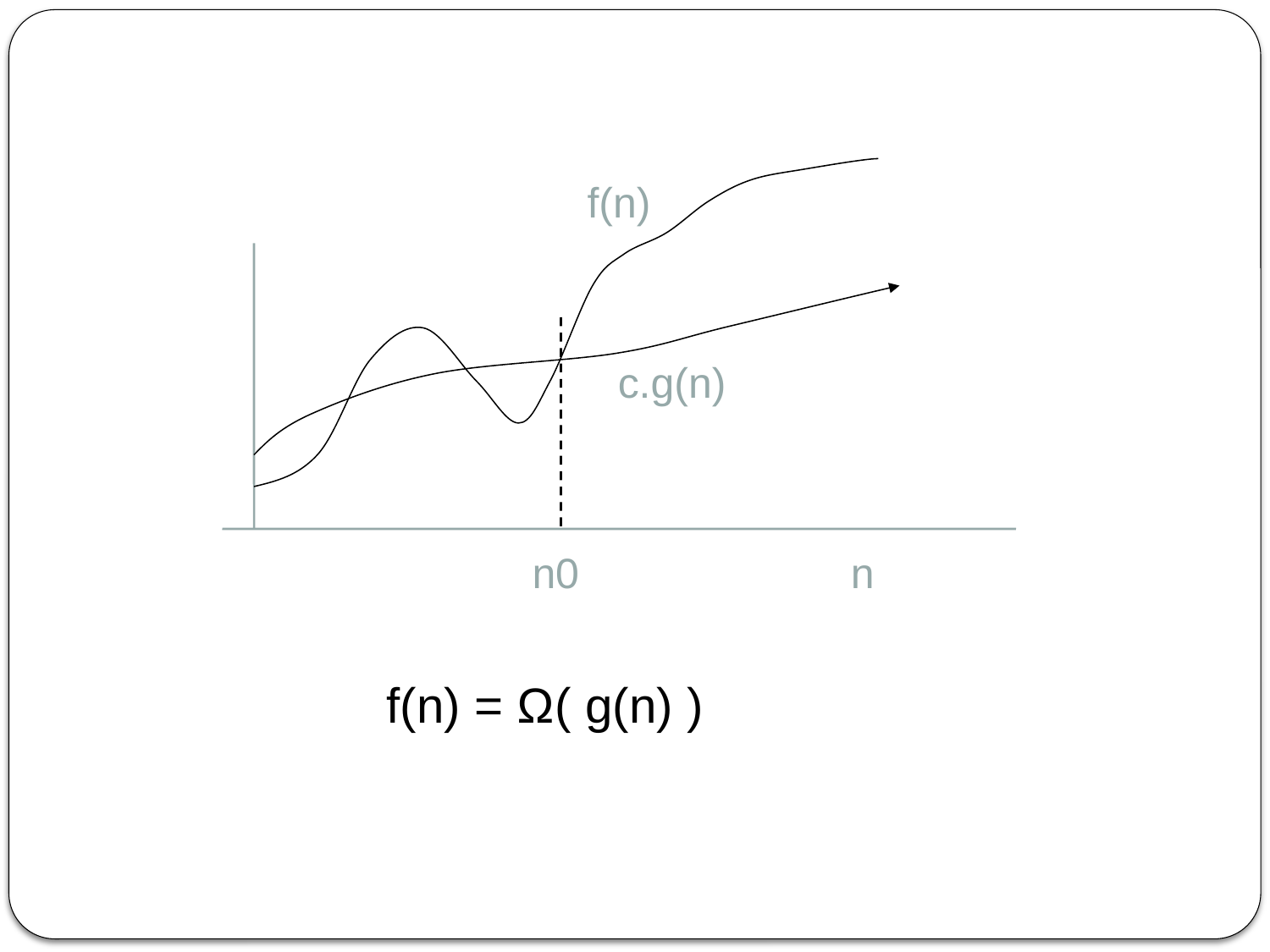

f(n)

c.g(n)

n0
n
f(n) = Ω( g(n) )